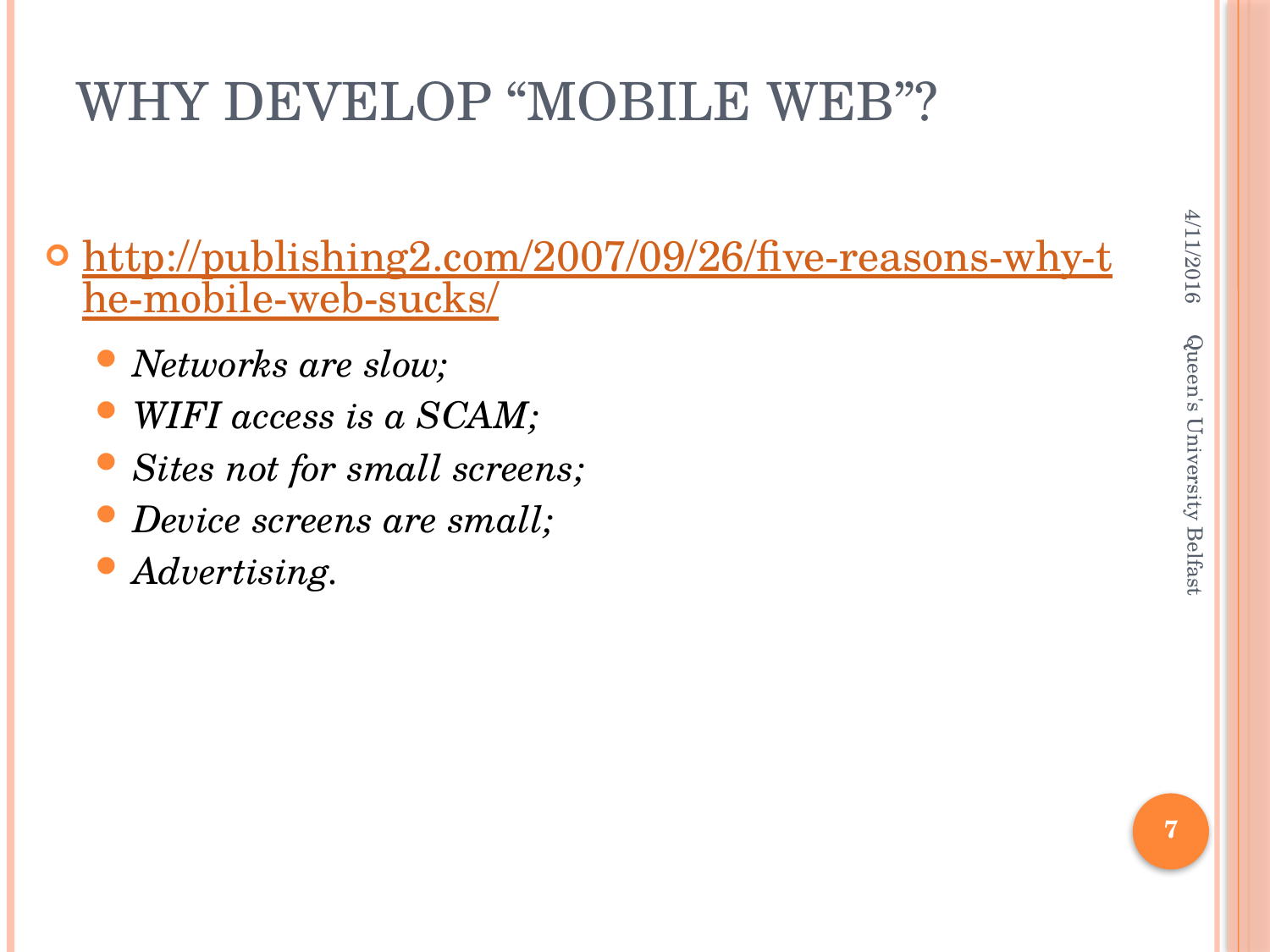

# Why develop “Mobile web”?
4/11/2016
http://publishing2.com/2007/09/26/five-reasons-why-the-mobile-web-sucks/
Networks are slow;
WIFI access is a SCAM;
Sites not for small screens;
Device screens are small;
Advertising.

Queen's University Belfast
7